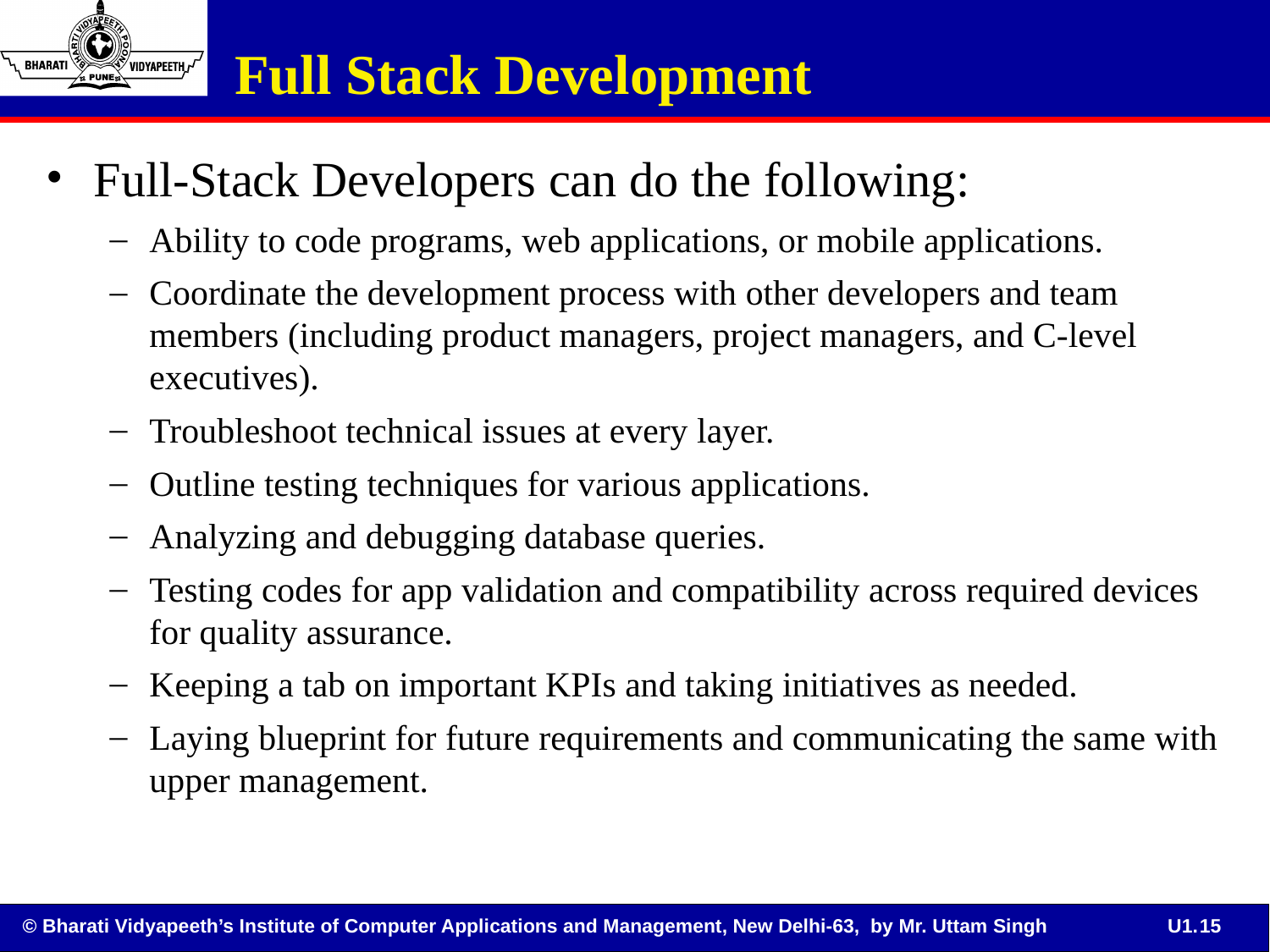

Full Stack Development
Full-Stack Developers can do the following:
Ability to code programs, web applications, or mobile applications.
Coordinate the development process with other developers and team members (including product managers, project managers, and C-level executives).
Troubleshoot technical issues at every layer.
Outline testing techniques for various applications.
Analyzing and debugging database queries.
Testing codes for app validation and compatibility across required devices for quality assurance.
Keeping a tab on important KPIs and taking initiatives as needed.
Laying blueprint for future requirements and communicating the same with upper management.